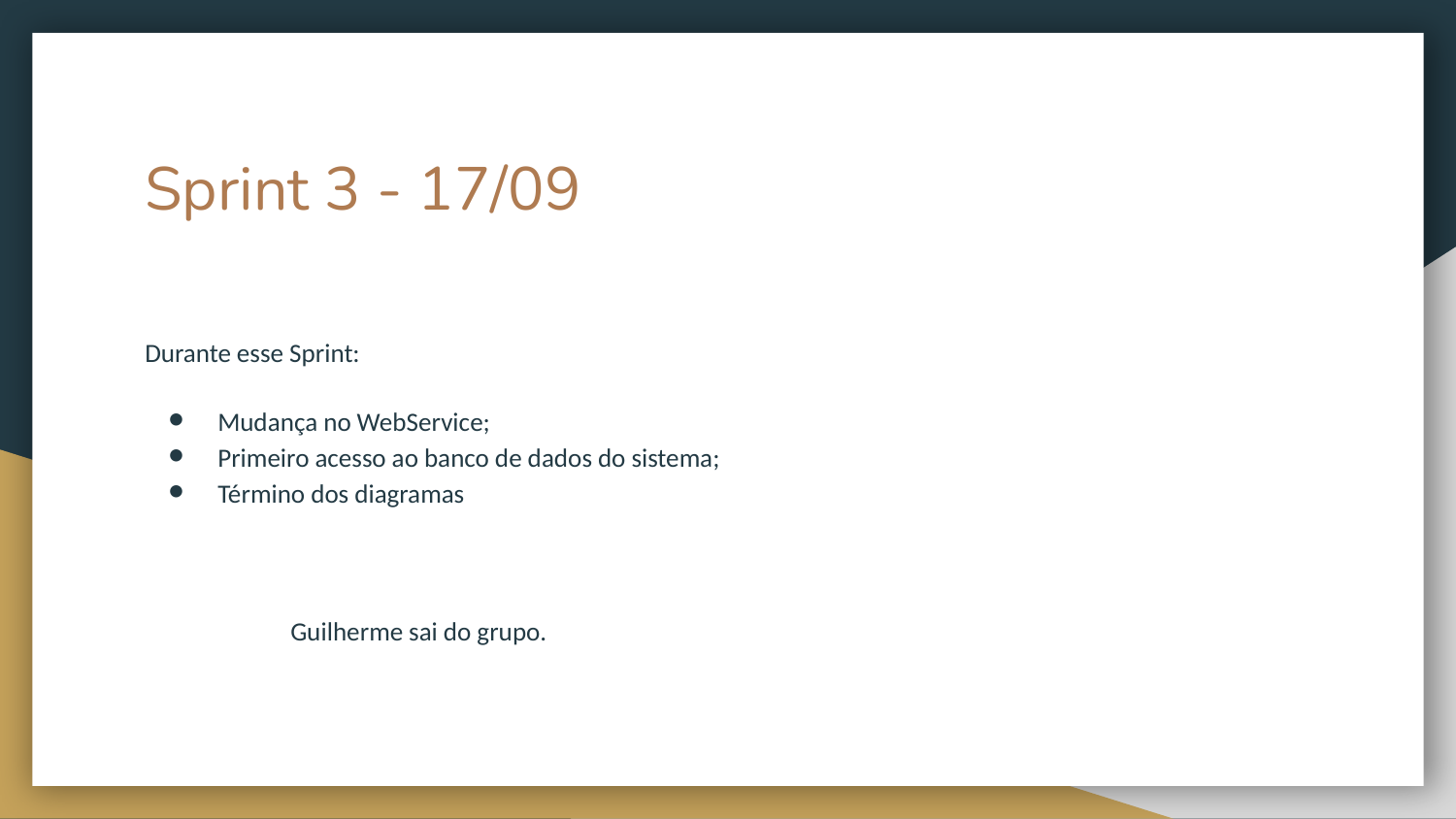

# Sprint 3 - 17/09
Durante esse Sprint:
Mudança no WebService;
Primeiro acesso ao banco de dados do sistema;
Término dos diagramas

	Guilherme sai do grupo.